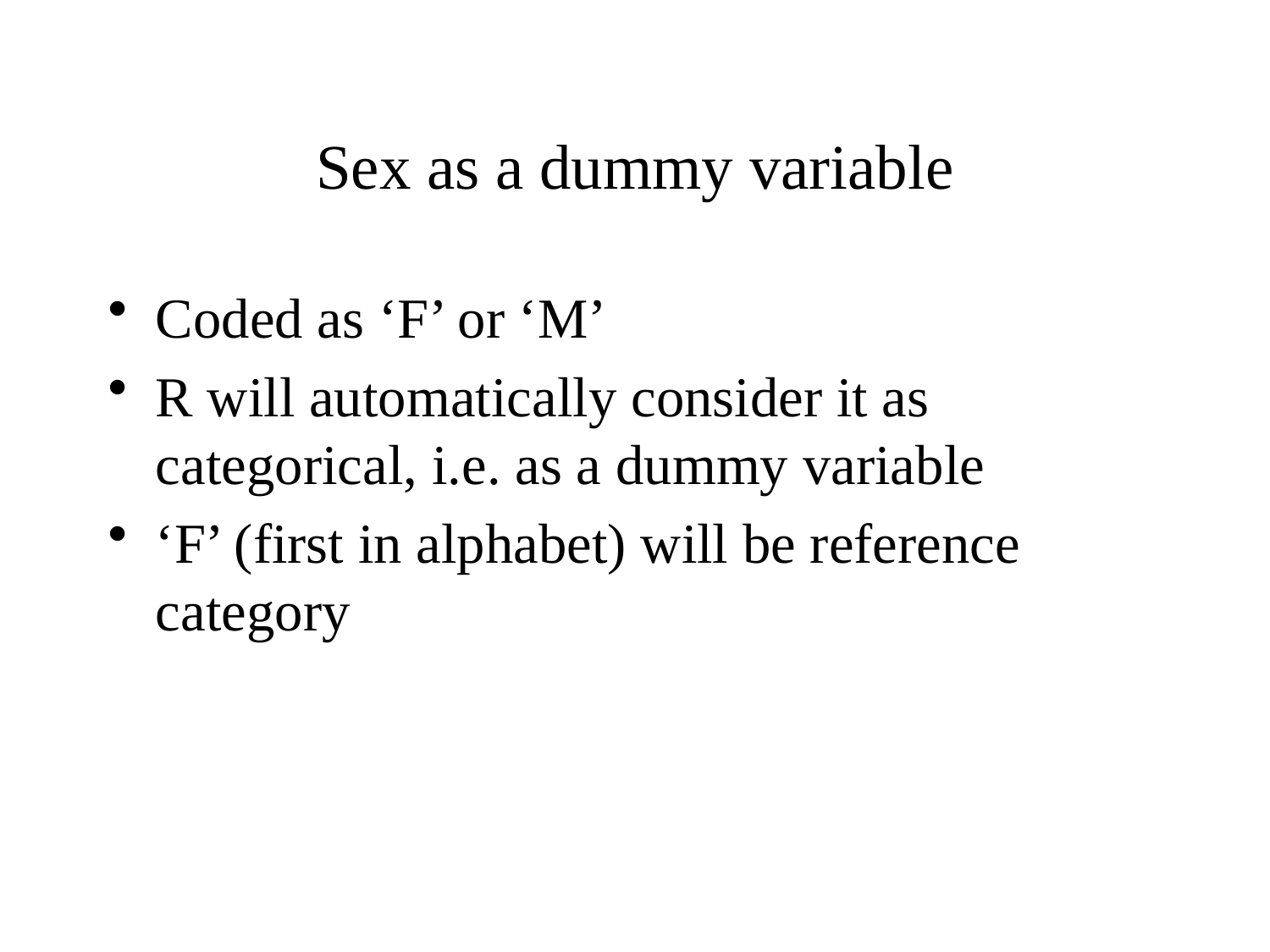

# Sex as a dummy variable
Coded as ‘F’ or ‘M’
R will automatically consider it as categorical, i.e. as a dummy variable
‘F’ (first in alphabet) will be reference category